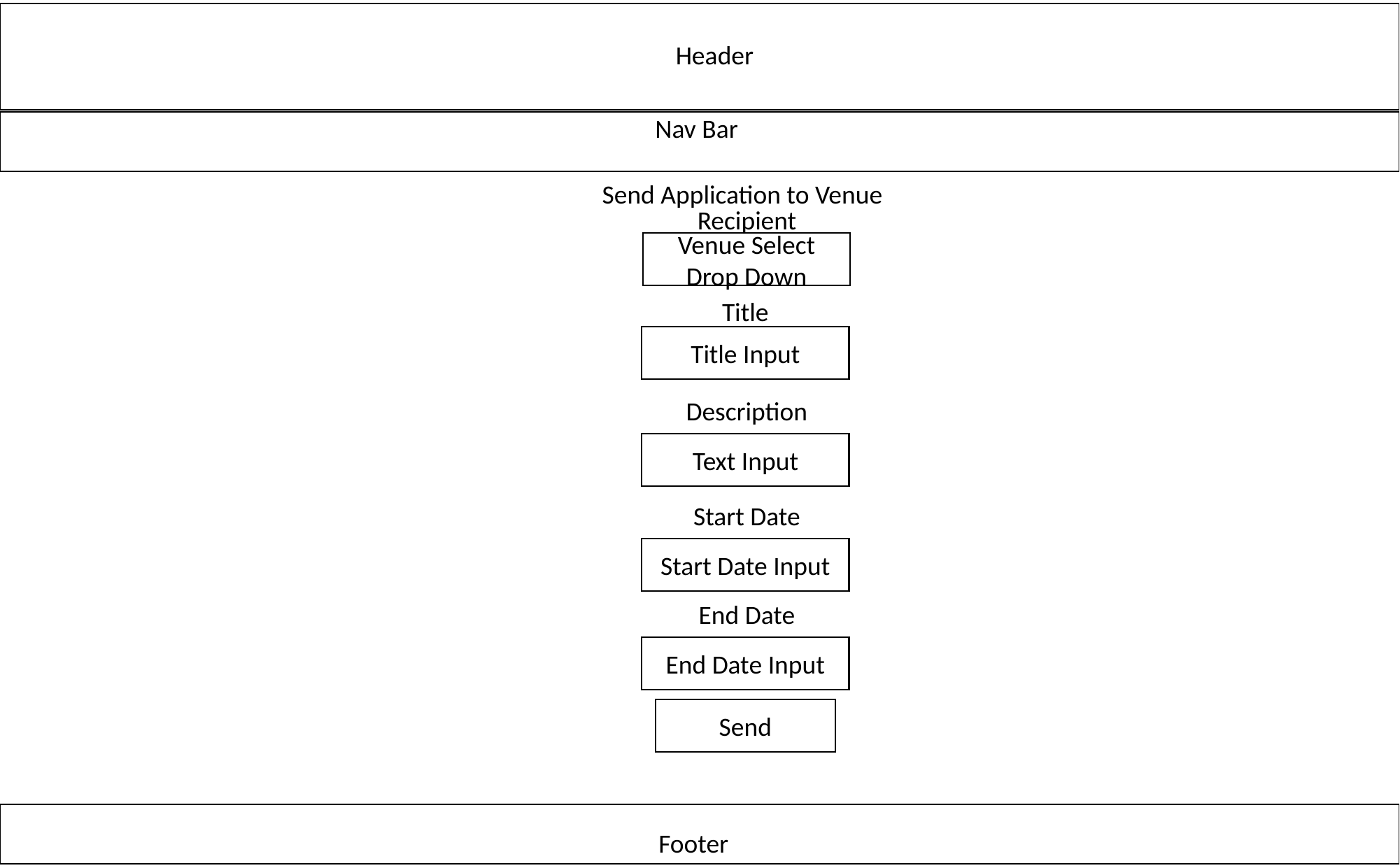

Header
Nav Bar

Send Application to Venue
Recipient
Venue Select Drop Down
Title
Title Input
Description
Text Input
Start Date
Start Date Input
End Date
End Date Input
Send

Footer